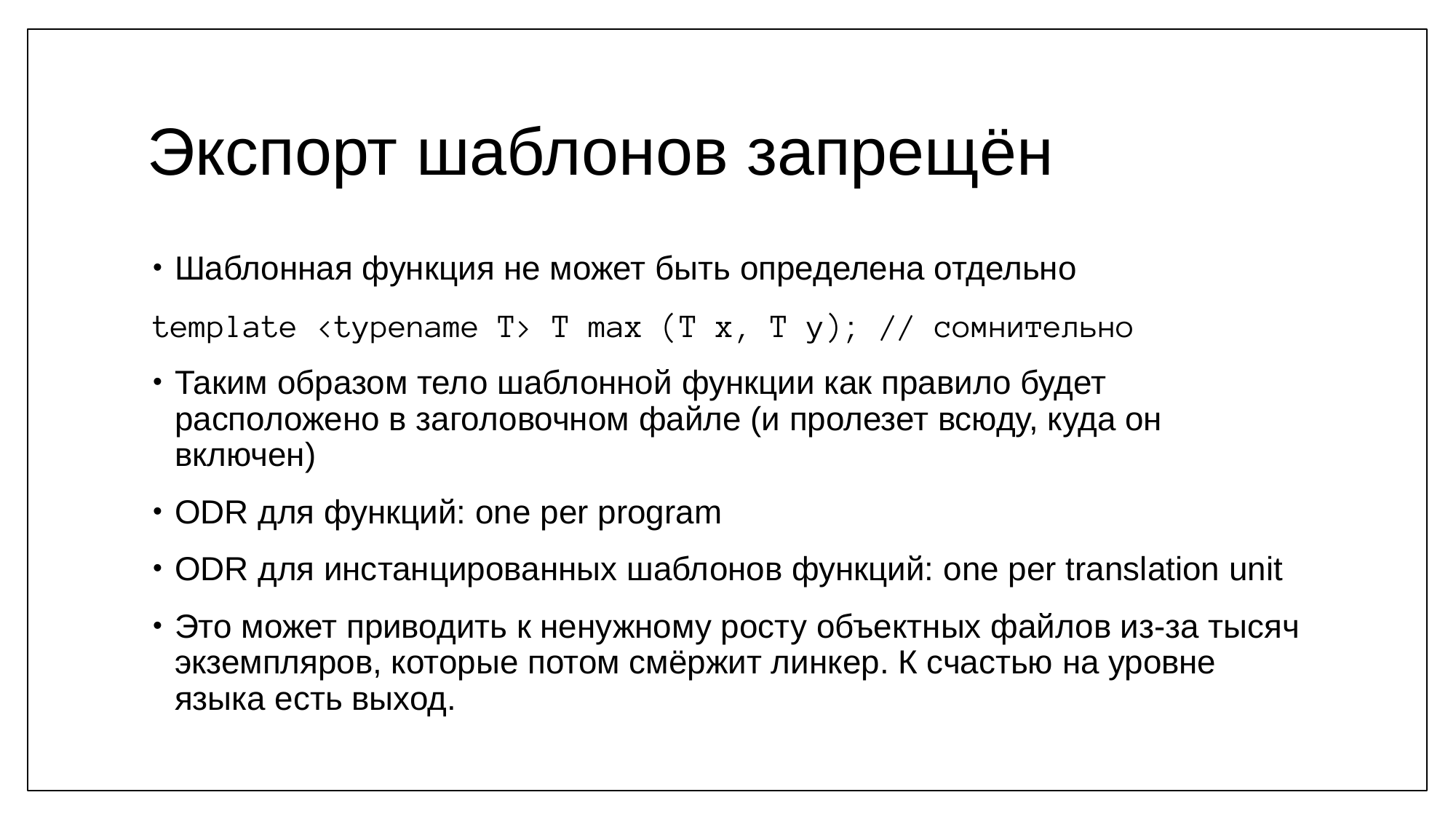

# Экспорт шаблонов запрещён
Шаблонная функция не может быть определена отдельно
template <typename T> T max (T x, T y); // сомнительно
Таким образом тело шаблонной функции как правило будет расположено в заголовочном файле (и пролезет всюду, куда он включен)
ODR для функций: one per program
ODR для инстанцированных шаблонов функций: one per translation unit
Это может приводить к ненужному росту объектных файлов из-за тысяч экземпляров, которые потом смёржит линкер. К счастью на уровне языка есть выход.